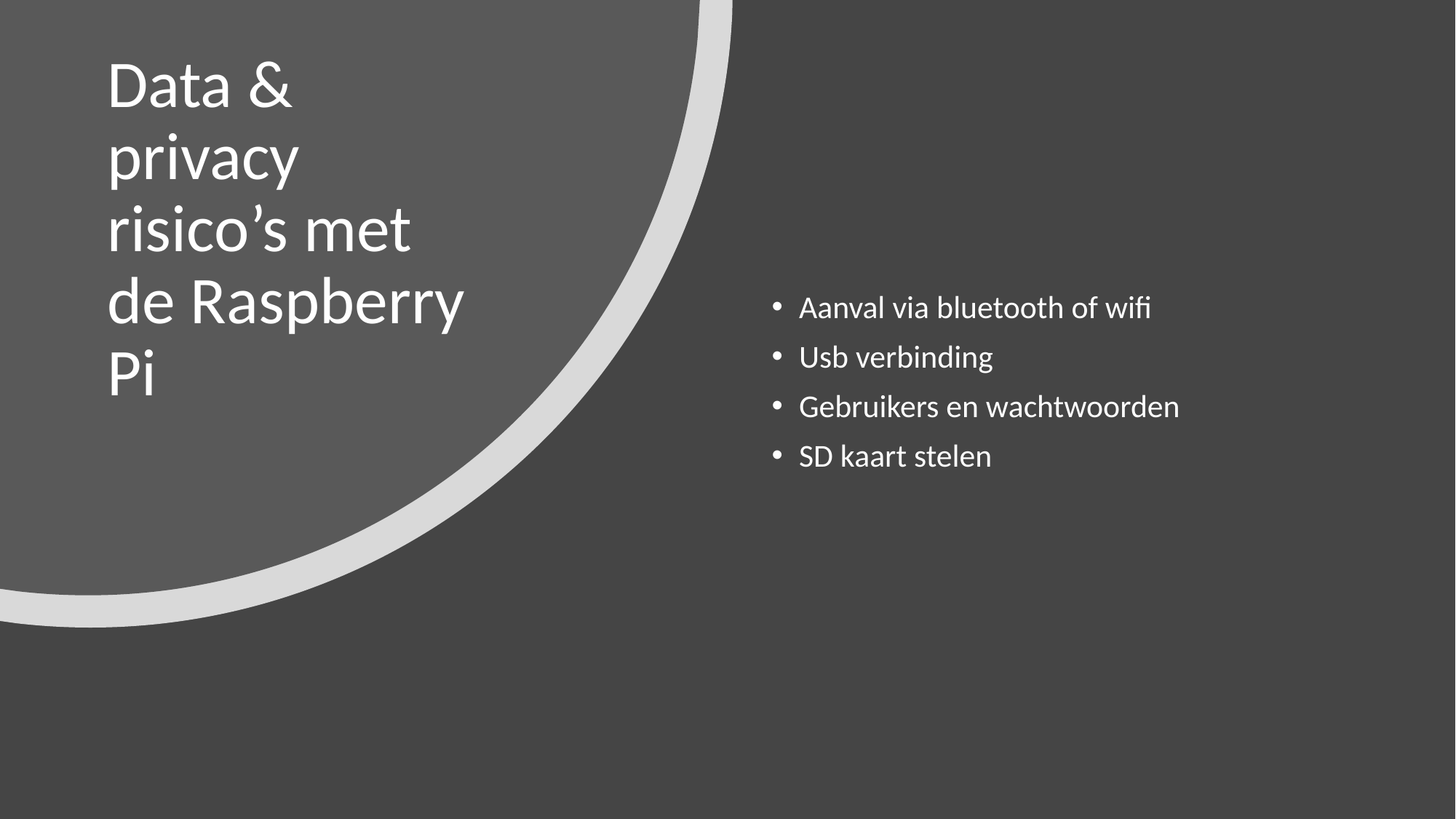

# Data & privacy risico’s met de Raspberry Pi
Aanval via bluetooth of wifi
Usb verbinding
Gebruikers en wachtwoorden
SD kaart stelen